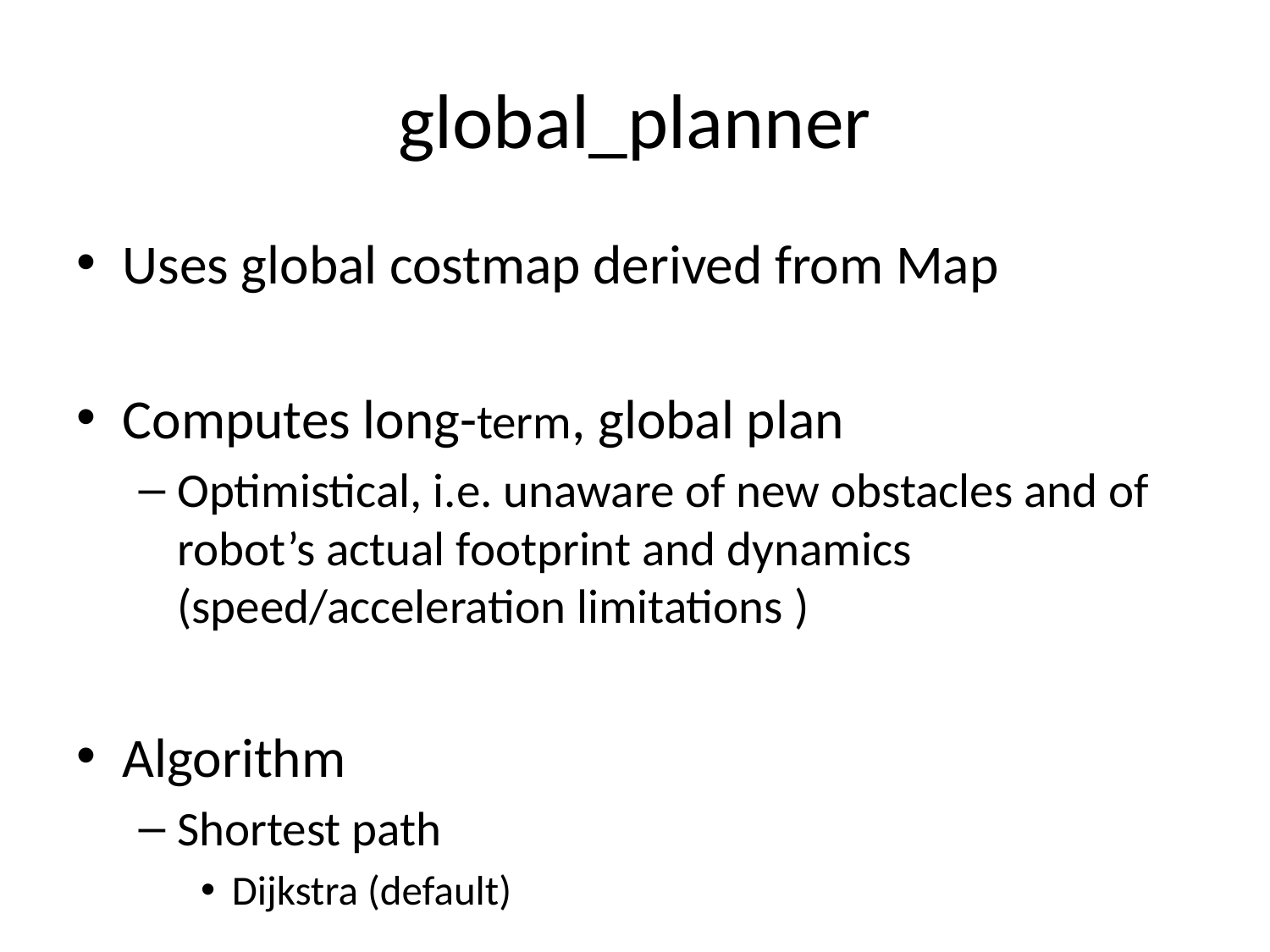

# global_planner
Uses global costmap derived from Map

Computes long-term, global plan
Optimistical, i.e. unaware of new obstacles and of robot’s actual footprint and dynamics (speed/acceleration limitations )

Algorithm
Shortest path
Dijkstra (default)